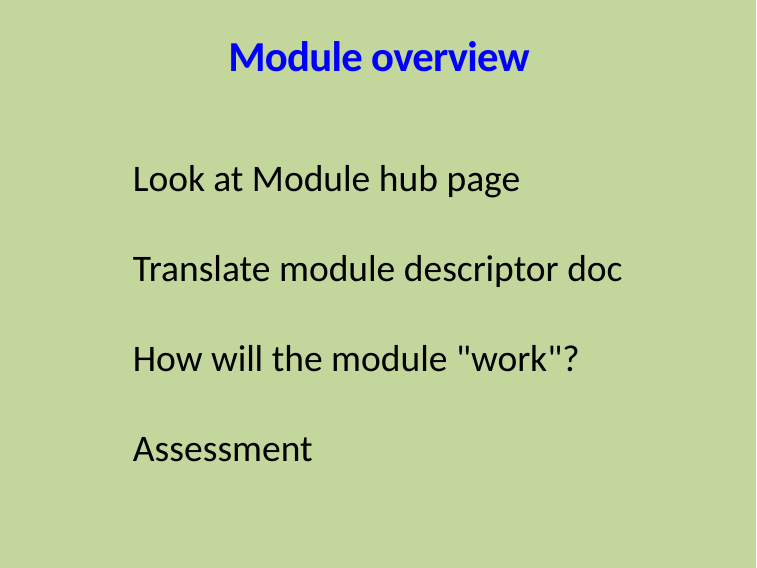

# Module overview
Look at Module hub page

Translate module descriptor doc

How will the module "work"?

Assessment